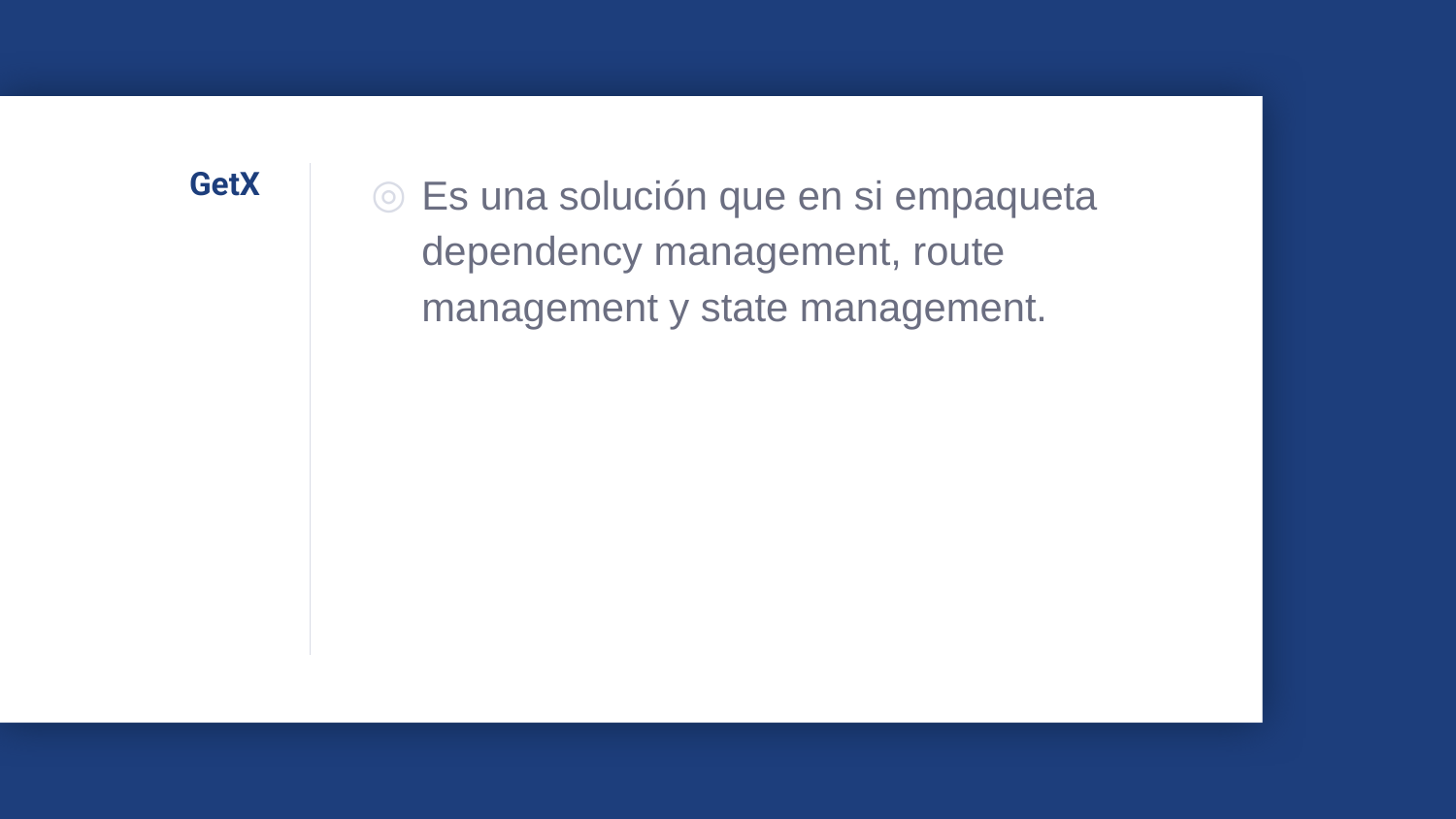

# GetX
Es una solución que en si empaqueta dependency management, route management y state management.